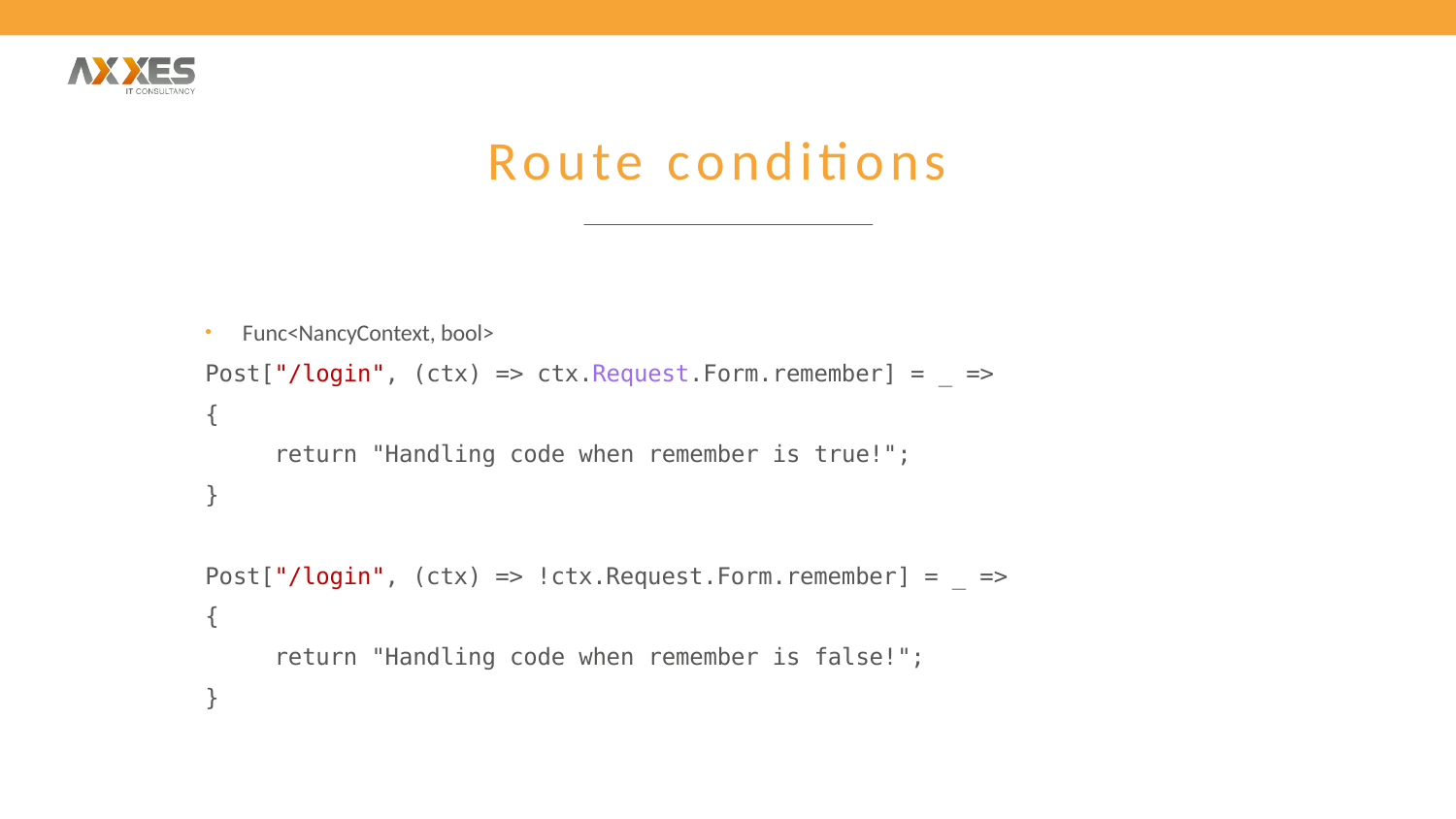

#VISUG
# Route conditions
Func<NancyContext, bool>
Post["/login", (ctx) => ctx.Request.Form.remember] = _ =>
{
     return "Handling code when remember is true!";
}

Post["/login", (ctx) => !ctx.Request.Form.remember] = _ =>
{
     return "Handling code when remember is false!";
}